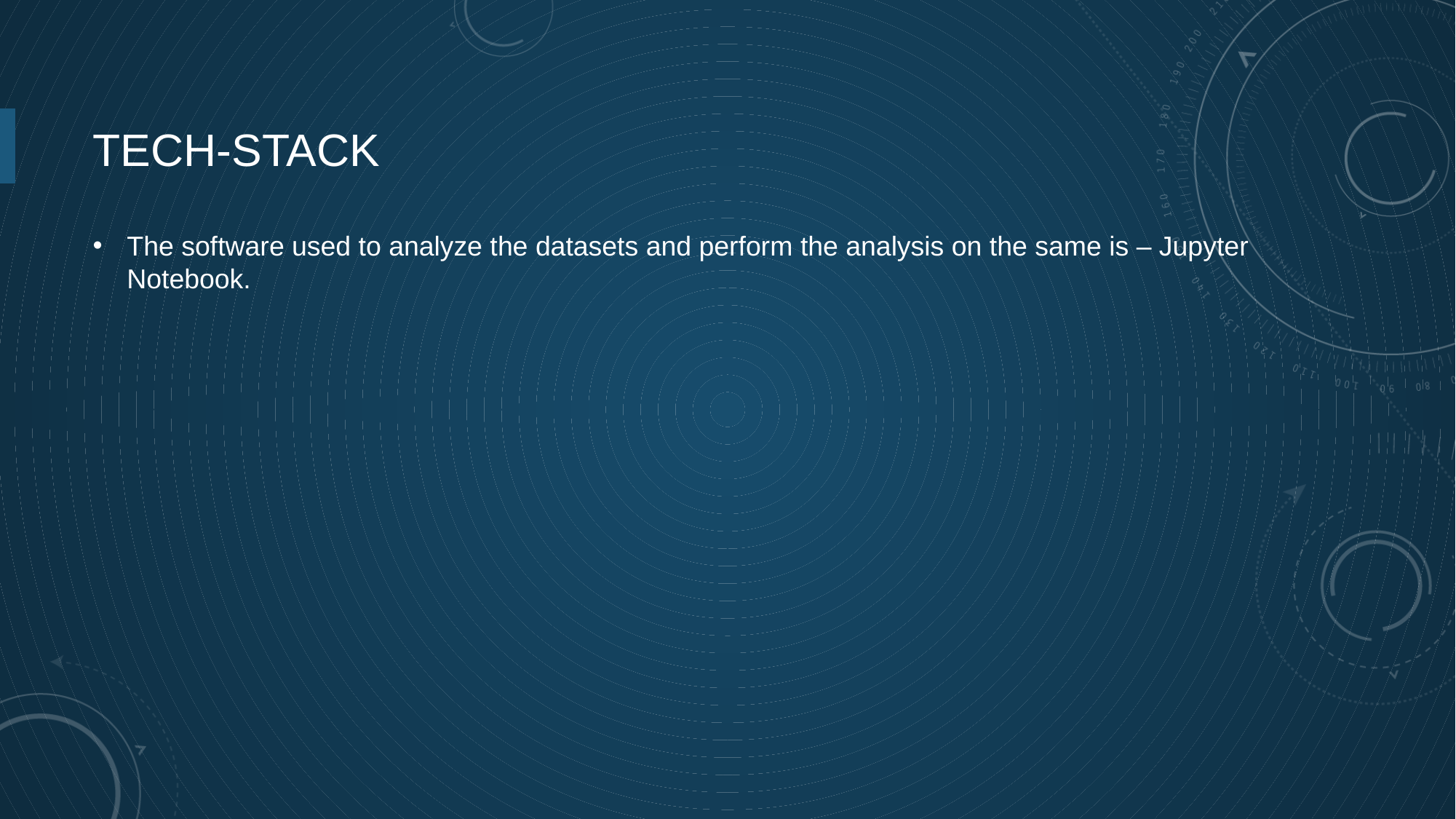

# TECH-STACK
The software used to analyze the datasets and perform the analysis on the same is – Jupyter Notebook.